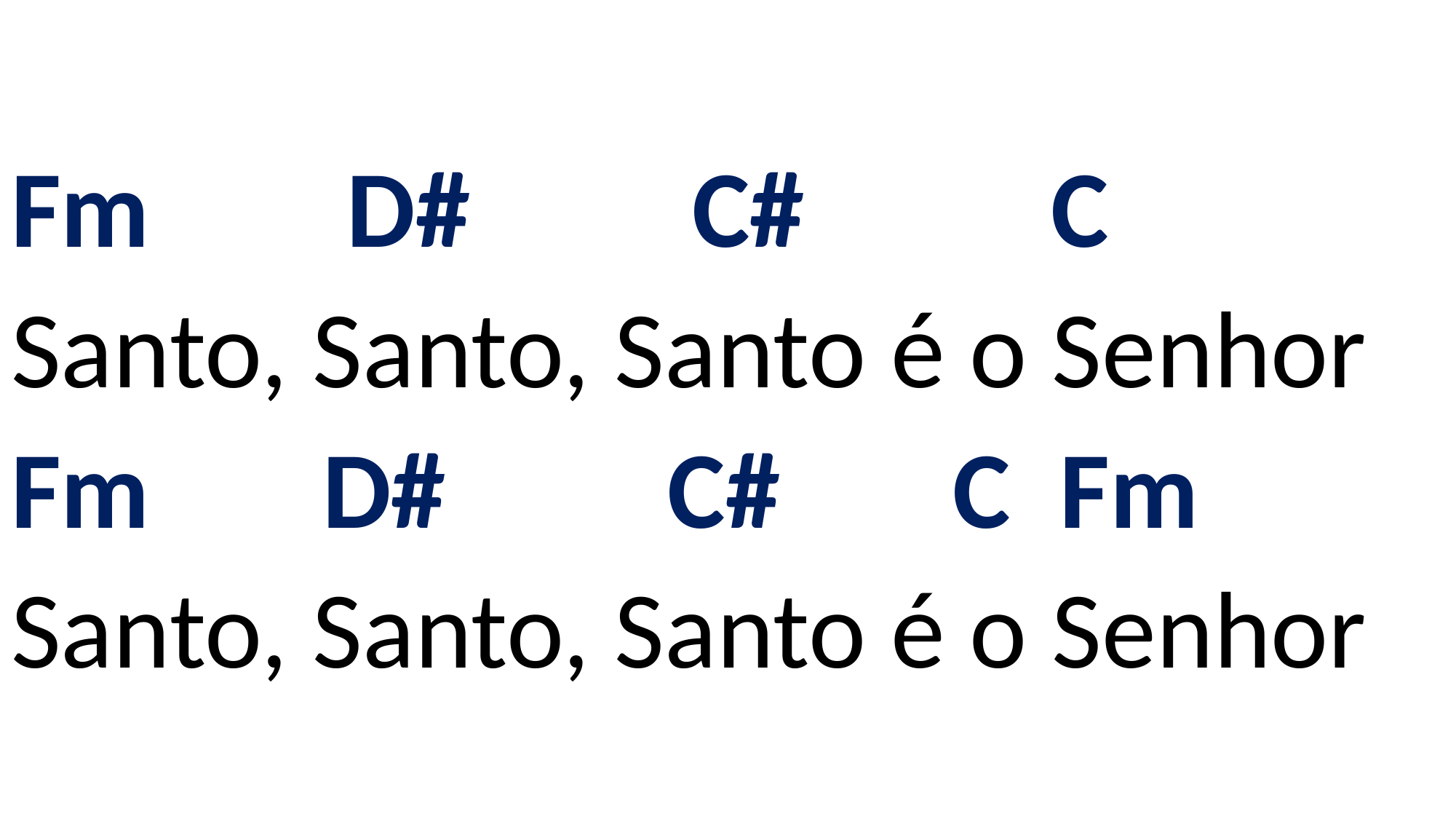

# Fm        D#         C#          C Santo, Santo, Santo é o Senhor Fm       D#         C#       C  Fm Santo, Santo, Santo é o Senhor